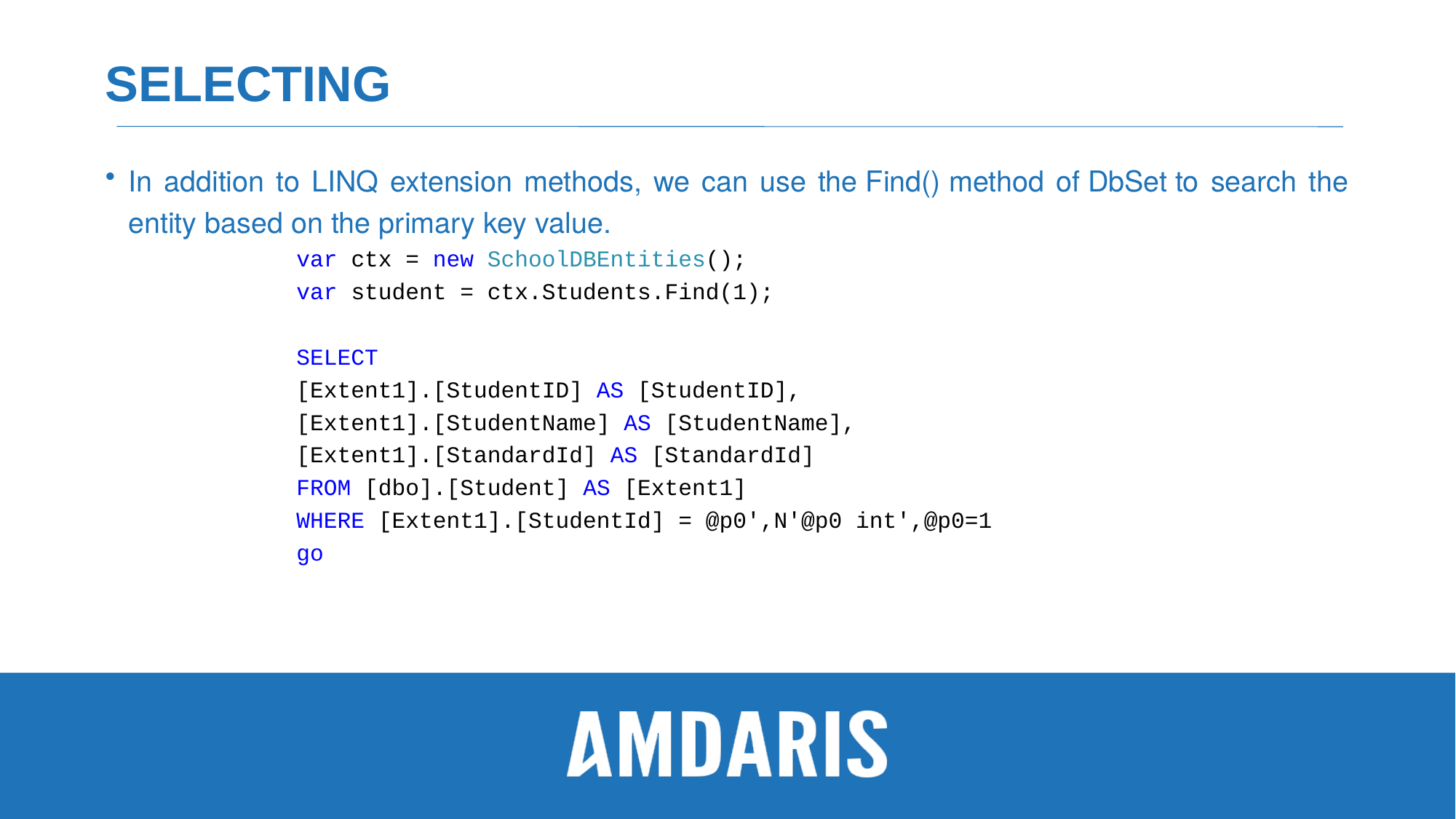

# Selecting
In addition to LINQ extension methods, we can use the Find() method of DbSet to search the entity based on the primary key value.
var ctx = new SchoolDBEntities();
var student = ctx.Students.Find(1);

SELECT
[Extent1].[StudentID] AS [StudentID],
[Extent1].[StudentName] AS [StudentName],
[Extent1].[StandardId] AS [StandardId]
FROM [dbo].[Student] AS [Extent1]
WHERE [Extent1].[StudentId] = @p0',N'@p0 int',@p0=1
go